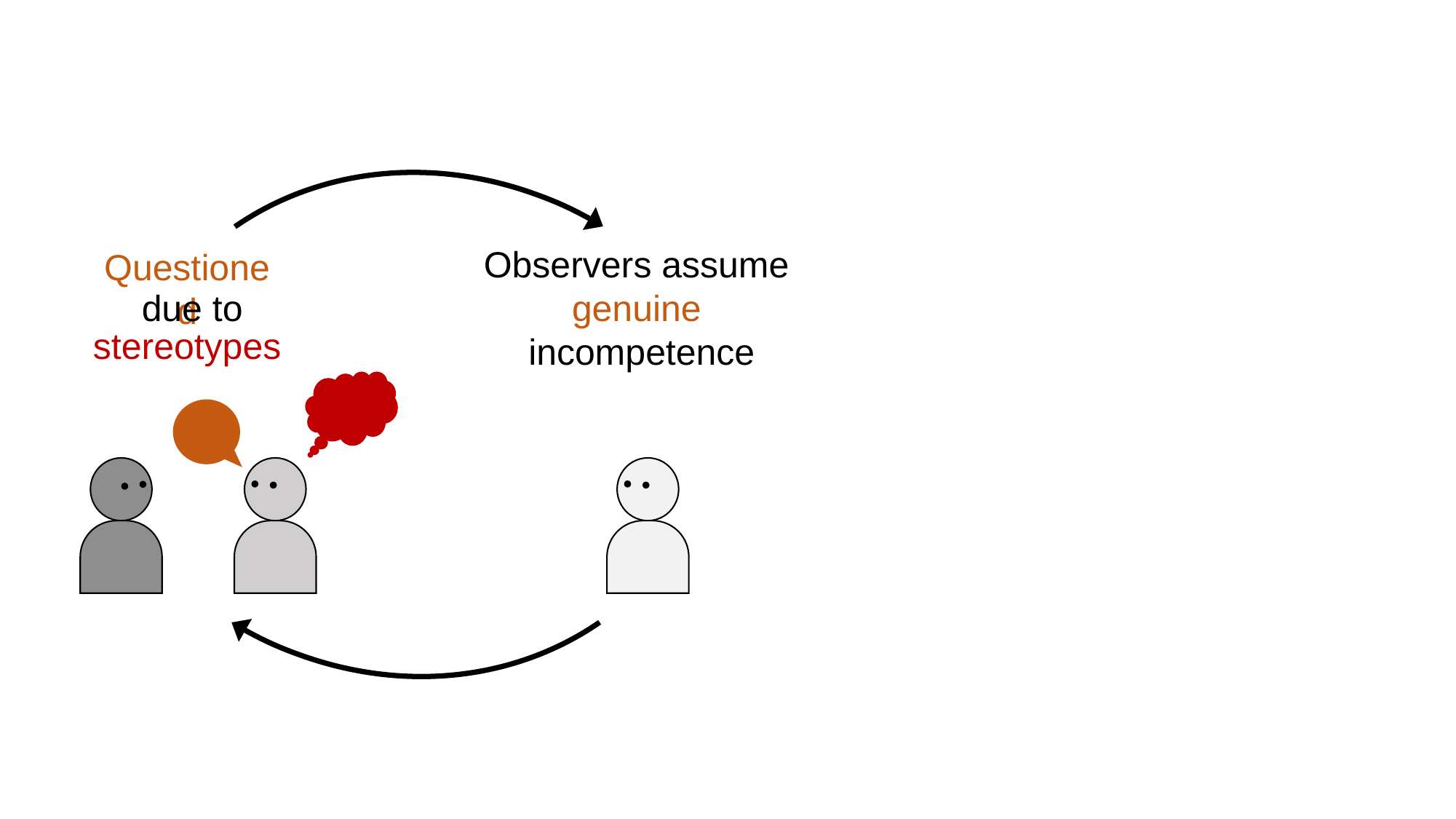

Observers assume
genuine
incompetence
Questioned
due to
stereotypes